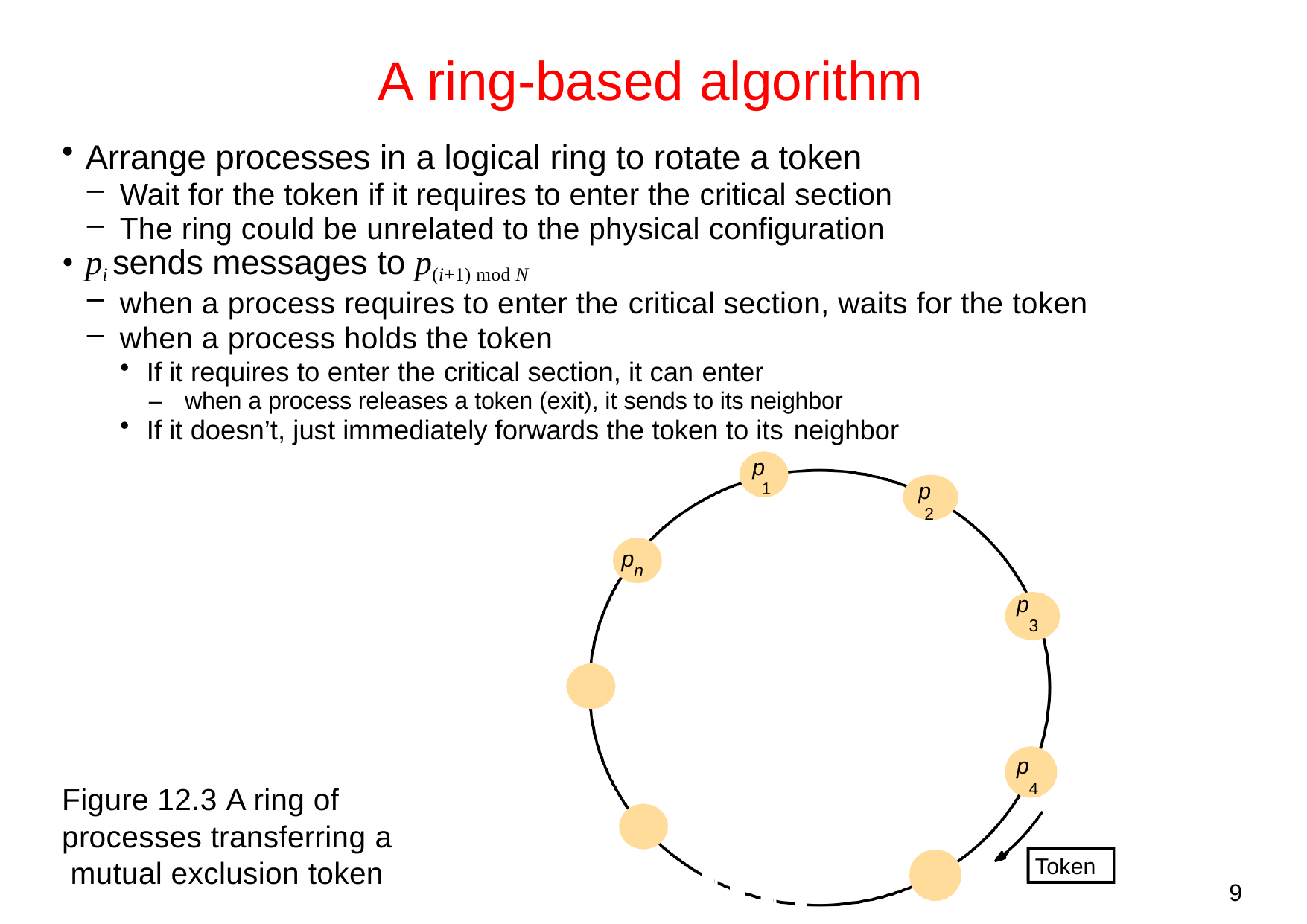

# A ring-based algorithm
Arrange processes in a logical ring to rotate a token
Wait for the token if it requires to enter the critical section
The ring could be unrelated to the physical configuration
pi sends messages to p(i+1) mod N
when a process requires to enter the critical section, waits for the token
when a process holds the token
If it requires to enter the critical section, it can enter
–	when a process releases a token (exit), it sends to its neighbor
If it doesn’t, just immediately forwards the token to its neighbor
p
1

p
2
pn
p
3
p
4
Figure 12.3 A ring of  processes transferring a  mutual exclusion token
Token
9